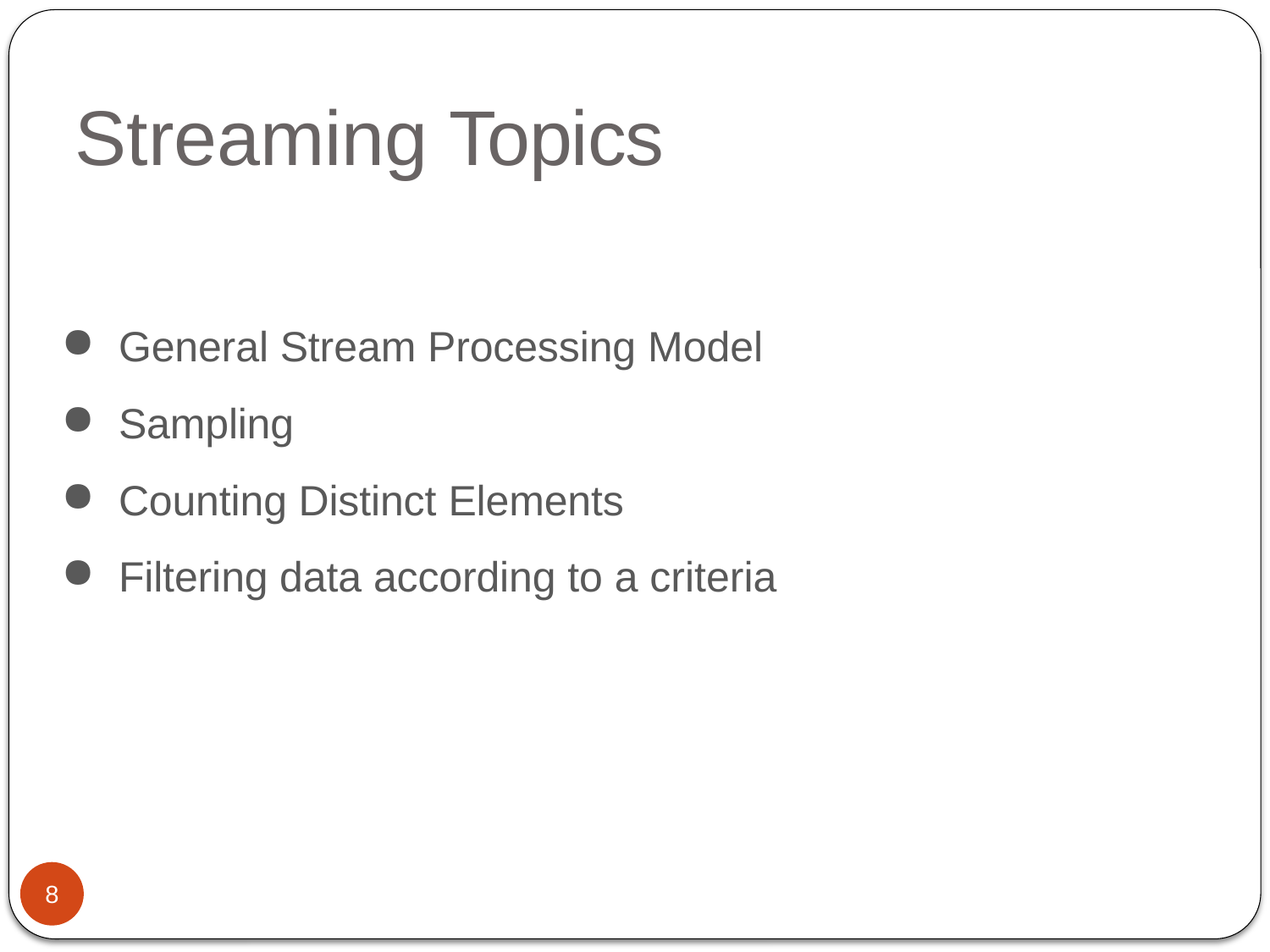

# Streaming Topics
General Stream Processing Model
Sampling
Counting Distinct Elements
Filtering data according to a criteria
8